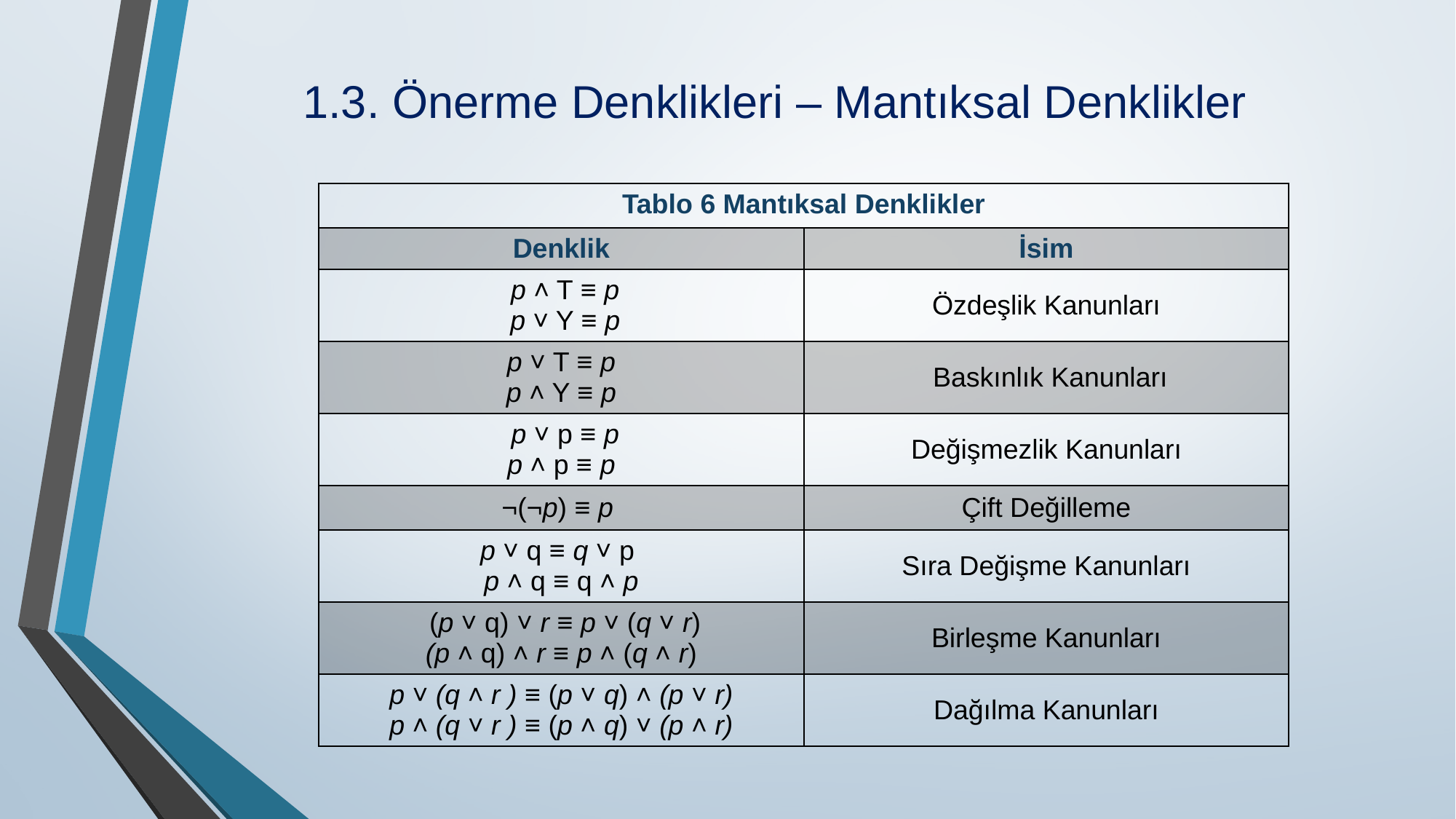

# 1.3. Önerme Denklikleri – Mantıksal Denklikler
| Tablo 6 Mantıksal Denklikler |  |
| --- | --- |
| Denklik | İsim |
| p ˄ T ≡ p p ˅ Y ≡ p | Özdeşlik Kanunları |
| p ˅ T ≡ p p ˄ Y ≡ p | Baskınlık Kanunları |
| p ˅ p ≡ p p ˄ p ≡ p | Değişmezlik Kanunları |
| ¬(¬p) ≡ p | Çift Değilleme |
| p ˅ q ≡ q ˅ p p ˄ q ≡ q ˄ p | Sıra Değişme Kanunları |
| (p ˅ q) ˅ r ≡ p ˅ (q ˅ r) (p ˄ q) ˄ r ≡ p ˄ (q ˄ r) | Birleşme Kanunları |
| p ˅ (q ˄ r ) ≡ (p ˅ q) ˄ (p ˅ r) p ˄ (q ˅ r ) ≡ (p ˄ q) ˅ (p ˄ r) | Dağılma Kanunları |